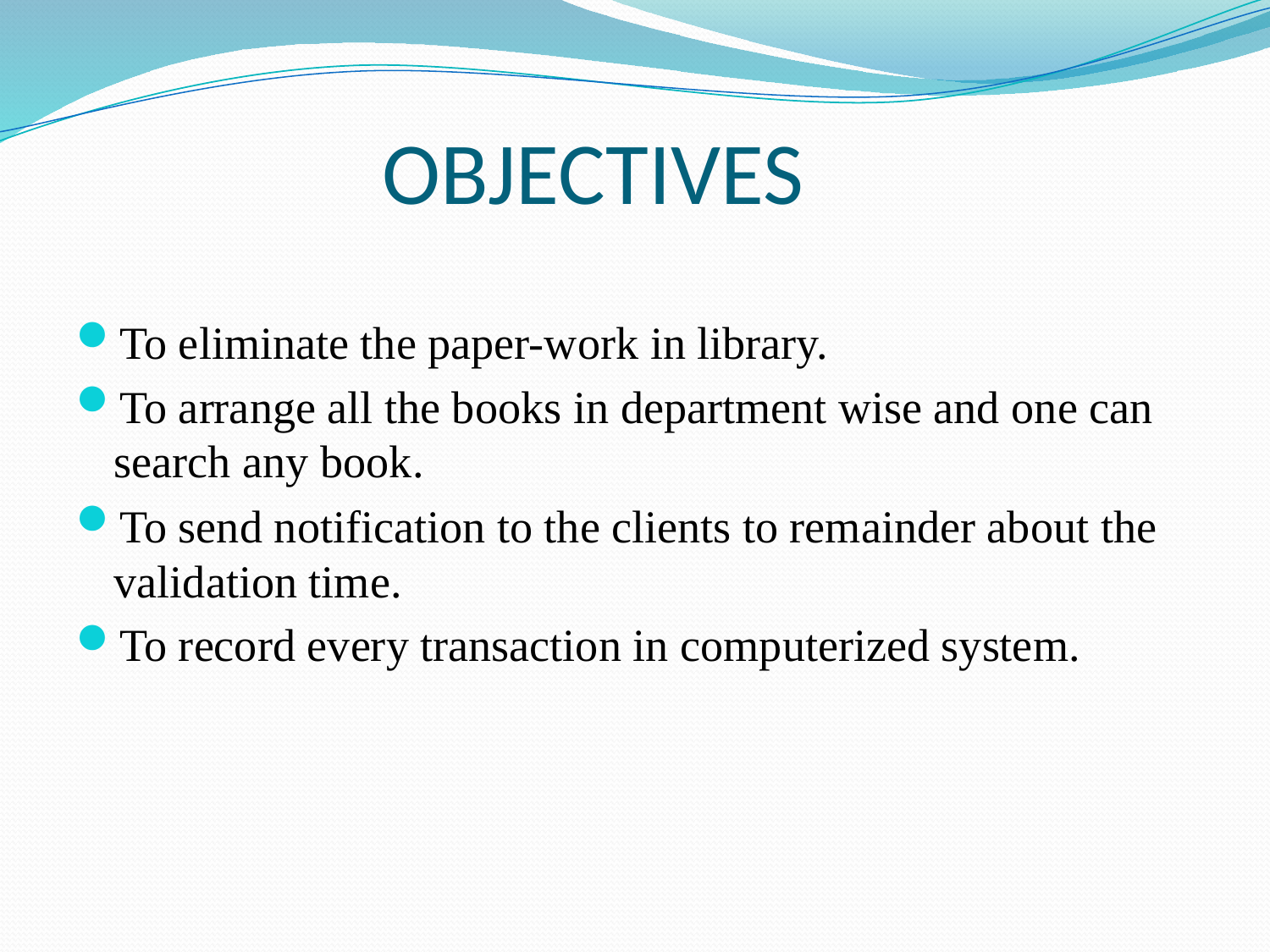

# OBJECTIVES
To eliminate the paper-work in library.
To arrange all the books in department wise and one can search any book.
To send notification to the clients to remainder about the validation time.
To record every transaction in computerized system.